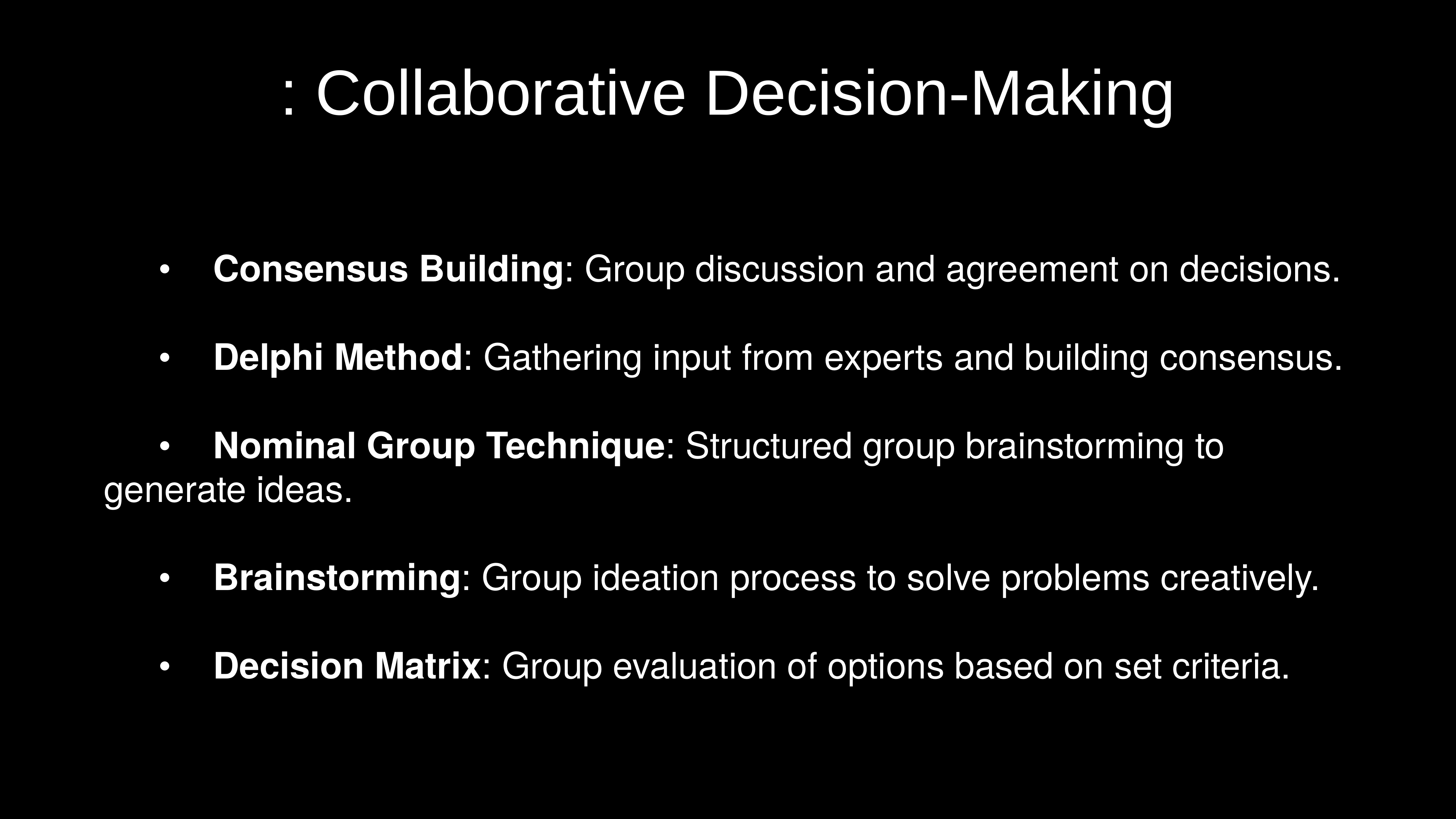

# : Collaborative Decision-Making
	•	Consensus Building: Group discussion and agreement on decisions.
	•	Delphi Method: Gathering input from experts and building consensus.
	•	Nominal Group Technique: Structured group brainstorming to generate ideas.
	•	Brainstorming: Group ideation process to solve problems creatively.
	•	Decision Matrix: Group evaluation of options based on set criteria.